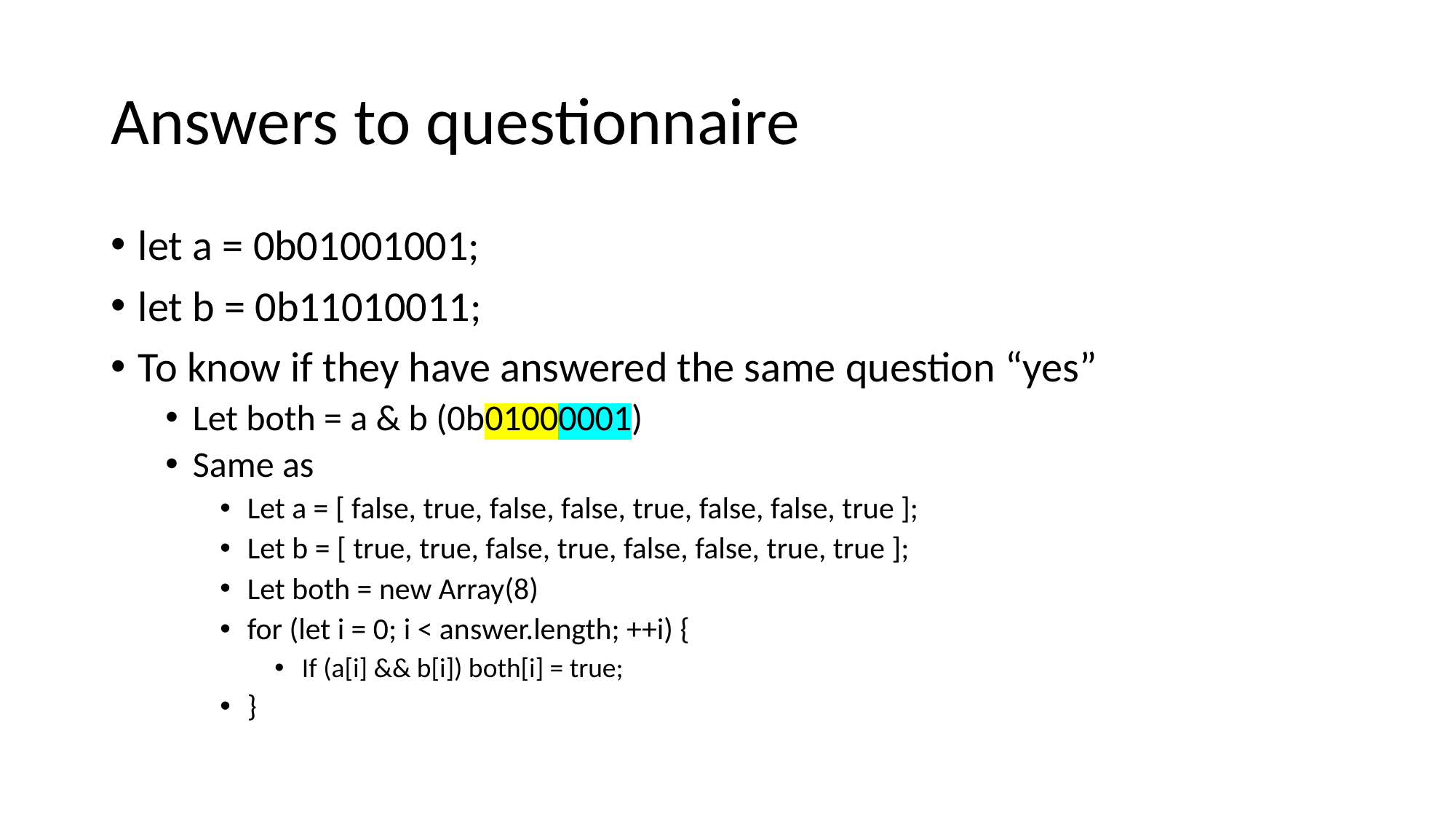

# Answers to questionnaire
let a = 0b01001001;
let b = 0b11010011;
To know if they have answered the same question “yes”
Let both = a & b (0b01000001)
Same as
Let a = [ false, true, false, false, true, false, false, true ];
Let b = [ true, true, false, true, false, false, true, true ];
Let both = new Array(8)
for (let i = 0; i < answer.length; ++i) {
If (a[i] && b[i]) both[i] = true;
}